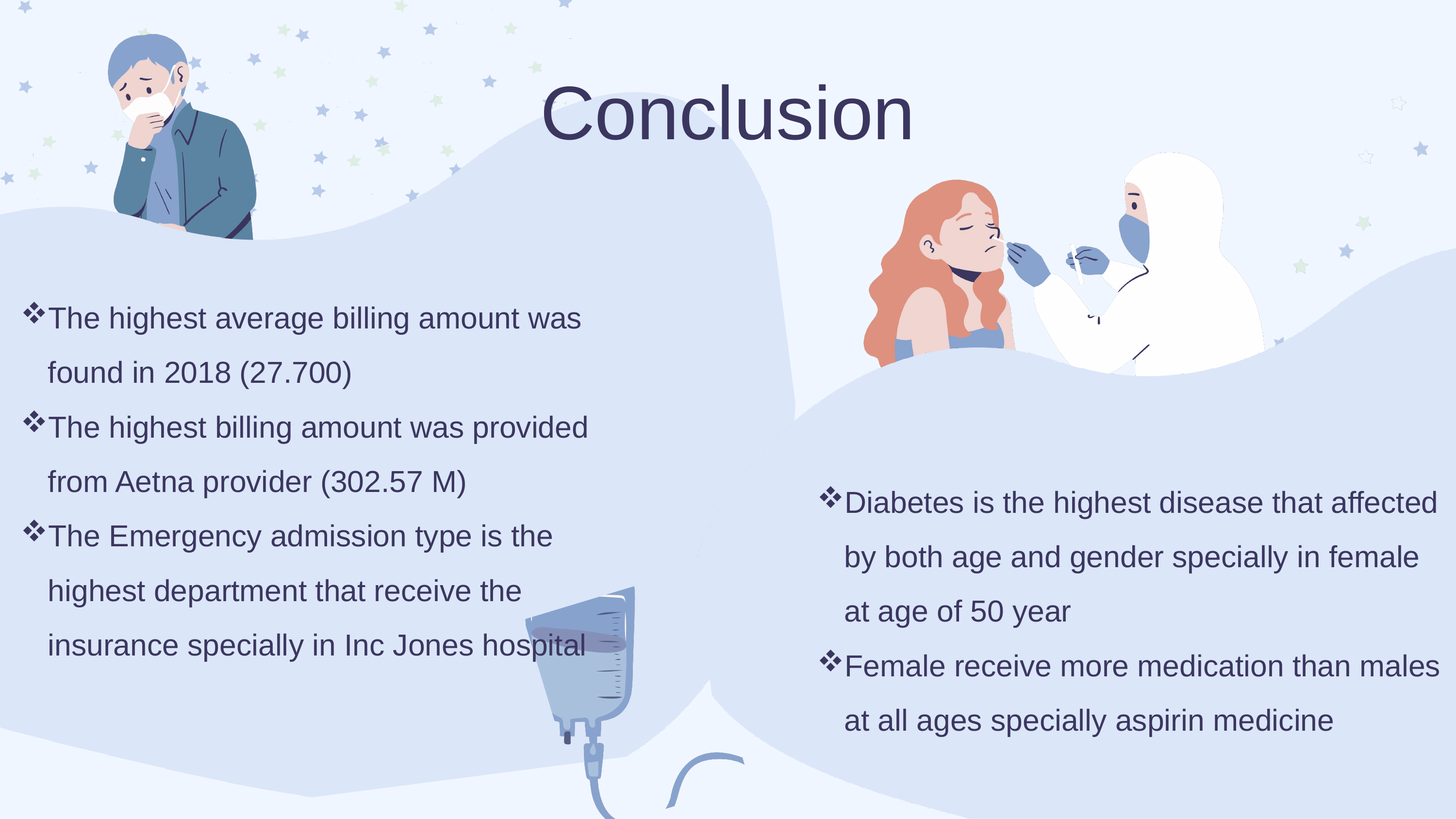

Conclusion

The highest average billing amount was found in 2018 (27.700)
The highest billing amount was provided from Aetna provider (302.57 M)
The Emergency admission type is the highest department that receive the insurance specially in Inc Jones hospital

Diabetes is the highest disease that affected by both age and gender specially in female at age of 50 year
Female receive more medication than males at all ages specially aspirin medicine